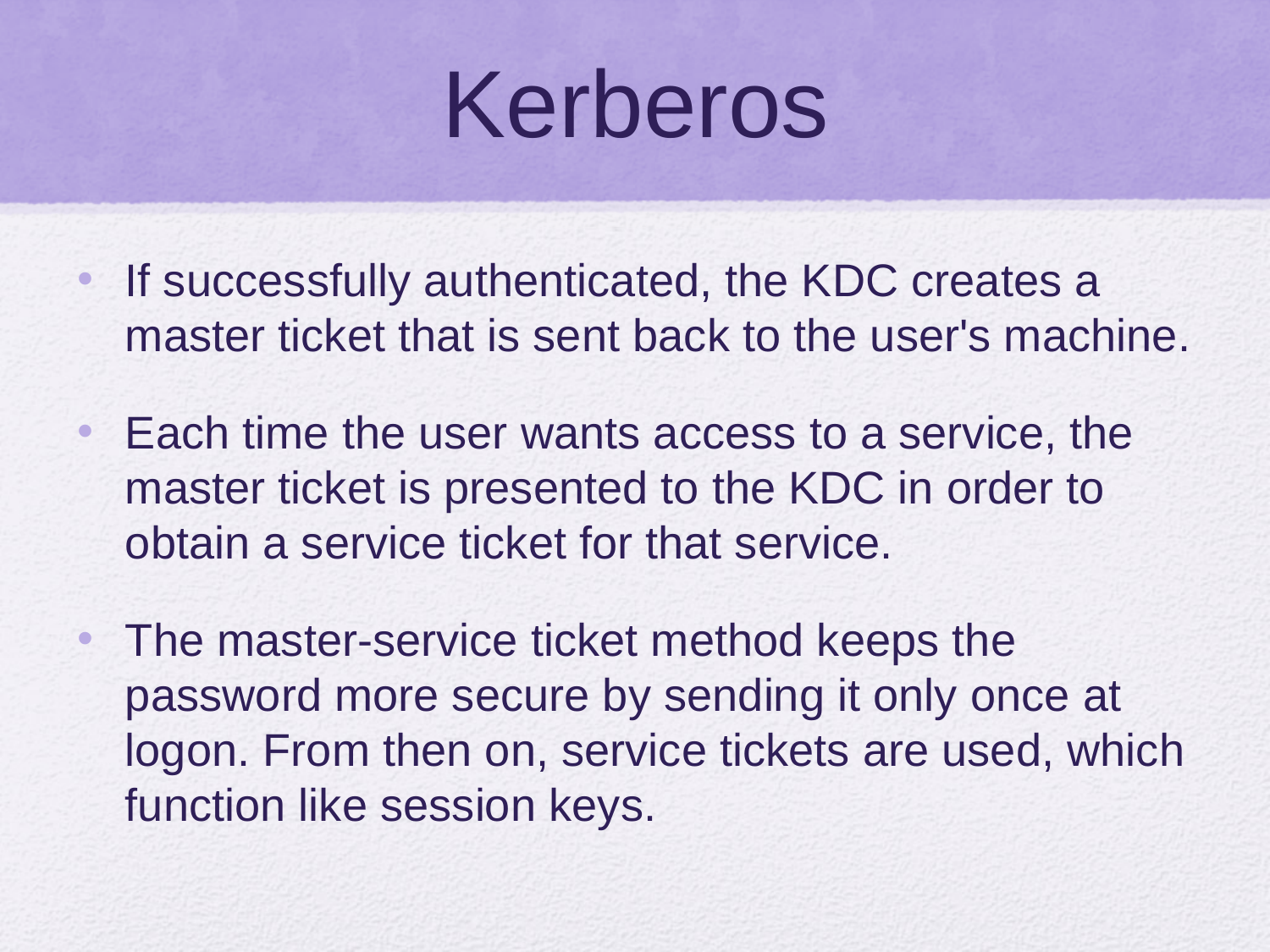

# Kerberos
If successfully authenticated, the KDC creates a master ticket that is sent back to the user's machine.
Each time the user wants access to a service, the master ticket is presented to the KDC in order to obtain a service ticket for that service.
The master-service ticket method keeps the password more secure by sending it only once at logon. From then on, service tickets are used, which function like session keys.